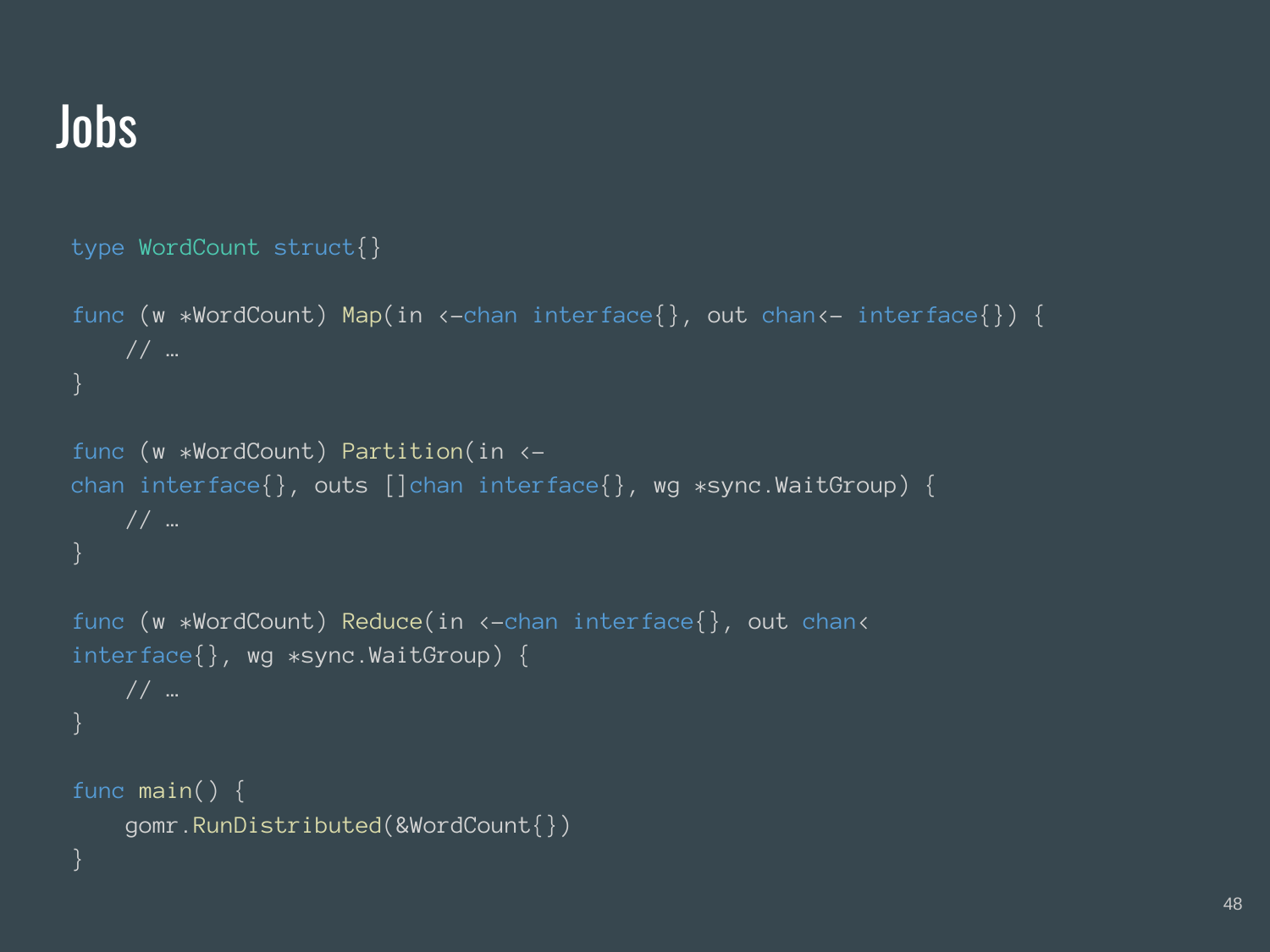

# Jobs
type WordCount struct{}
func (w *WordCount) Map(in <-chan interface{}, out chan<- interface{}) {
    // …
}
func (w *WordCount) Partition(in <-chan interface{}, outs []chan interface{}, wg *sync.WaitGroup) {
    // …
}
func (w *WordCount) Reduce(in <-chan interface{}, out chan< interface{}, wg *sync.WaitGroup) {
    // …
}
func main() {
    gomr.RunDistributed(&WordCount{})
}

48